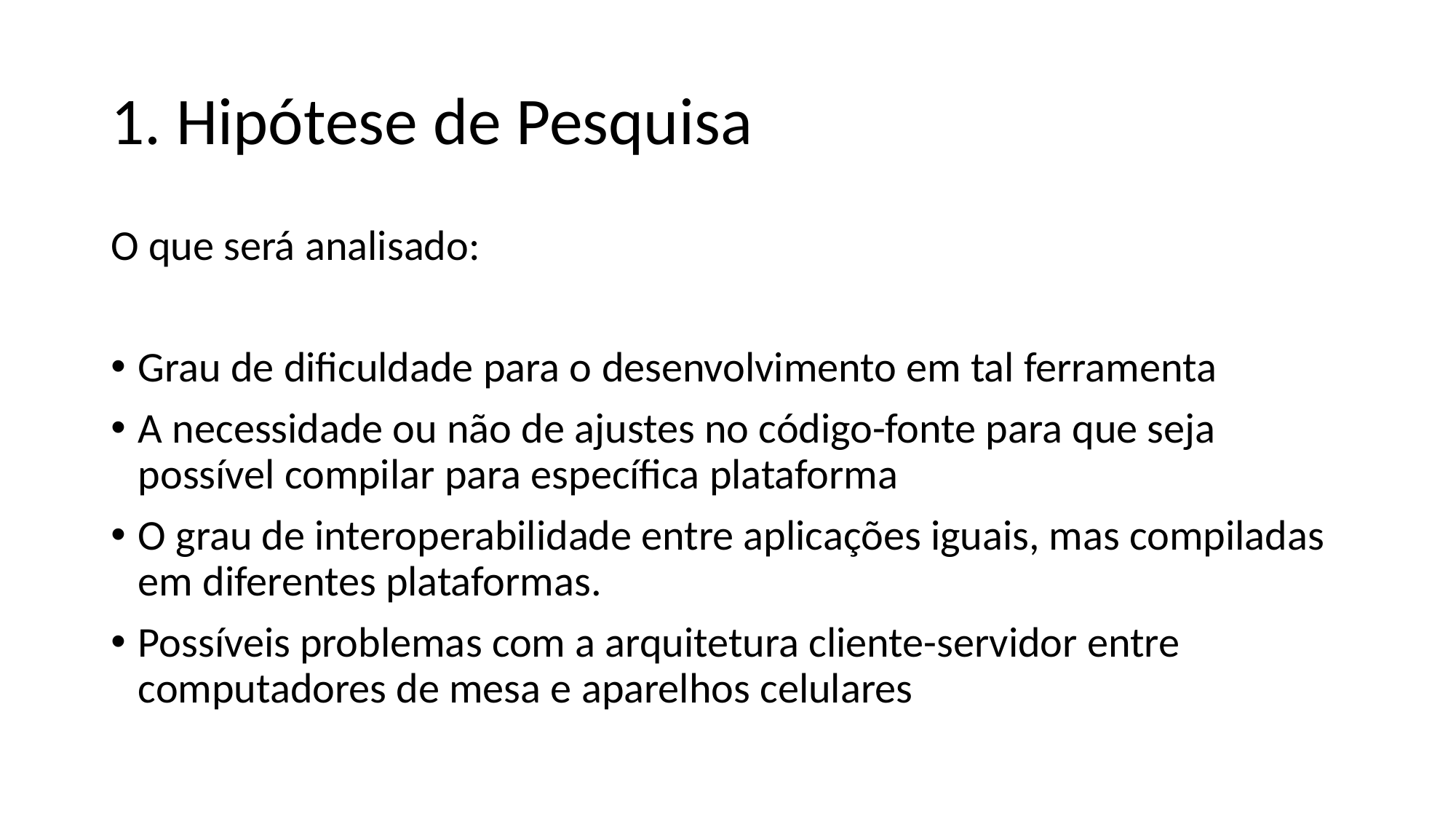

# 1. Hipótese de Pesquisa
O que será analisado:

Grau de dificuldade para o desenvolvimento em tal ferramenta
A necessidade ou não de ajustes no código-fonte para que seja possível compilar para específica plataforma
O grau de interoperabilidade entre aplicações iguais, mas compiladas em diferentes plataformas.
Possíveis problemas com a arquitetura cliente-servidor entre computadores de mesa e aparelhos celulares